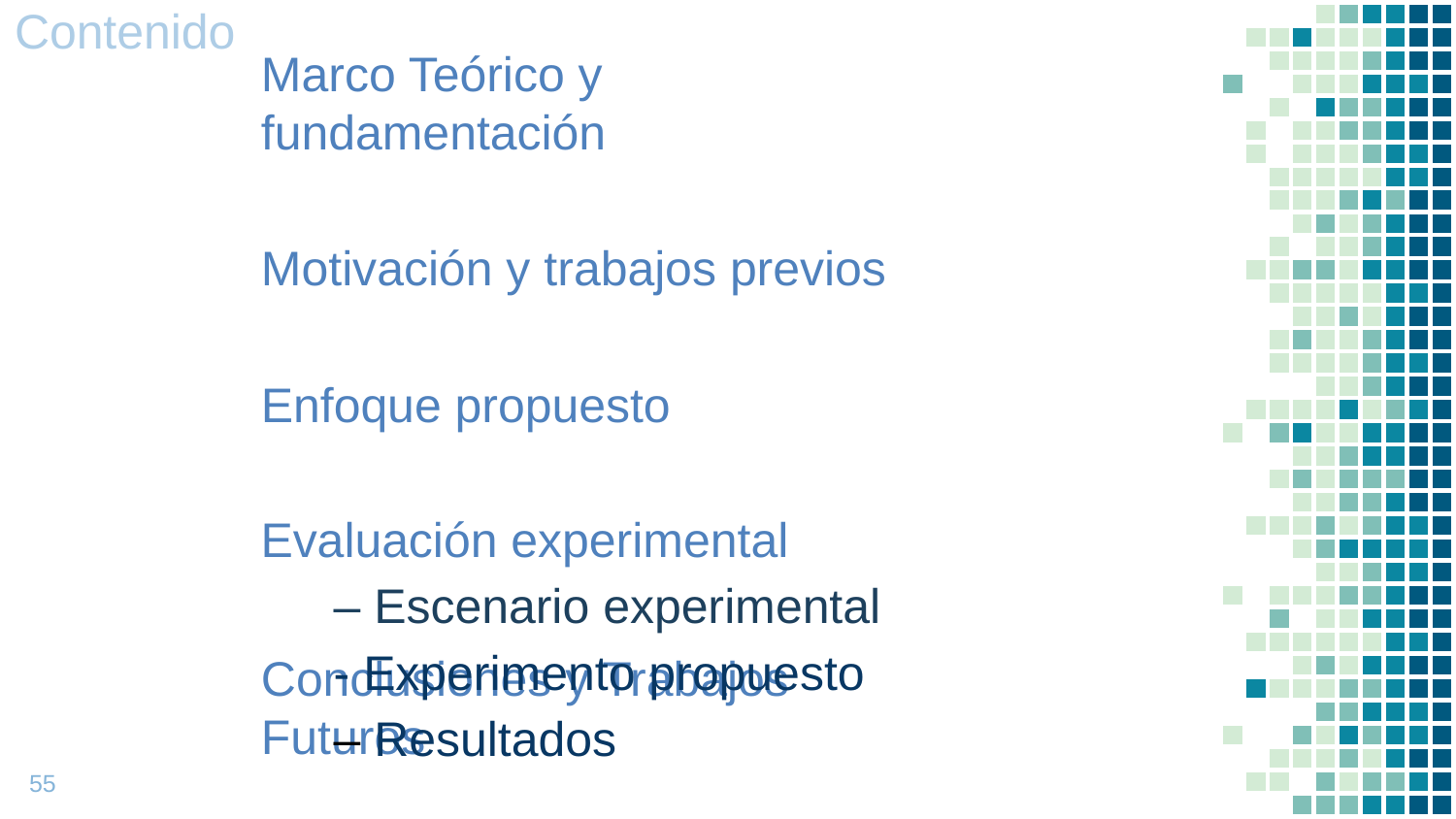

Contenido
Marco Teórico y fundamentación

Motivación y trabajos previos

Enfoque propuesto

Conclusiones y Trabajos Futuros
Evaluación experimental
– Escenario experimental
- Experimento propuesto
– Resultados
55